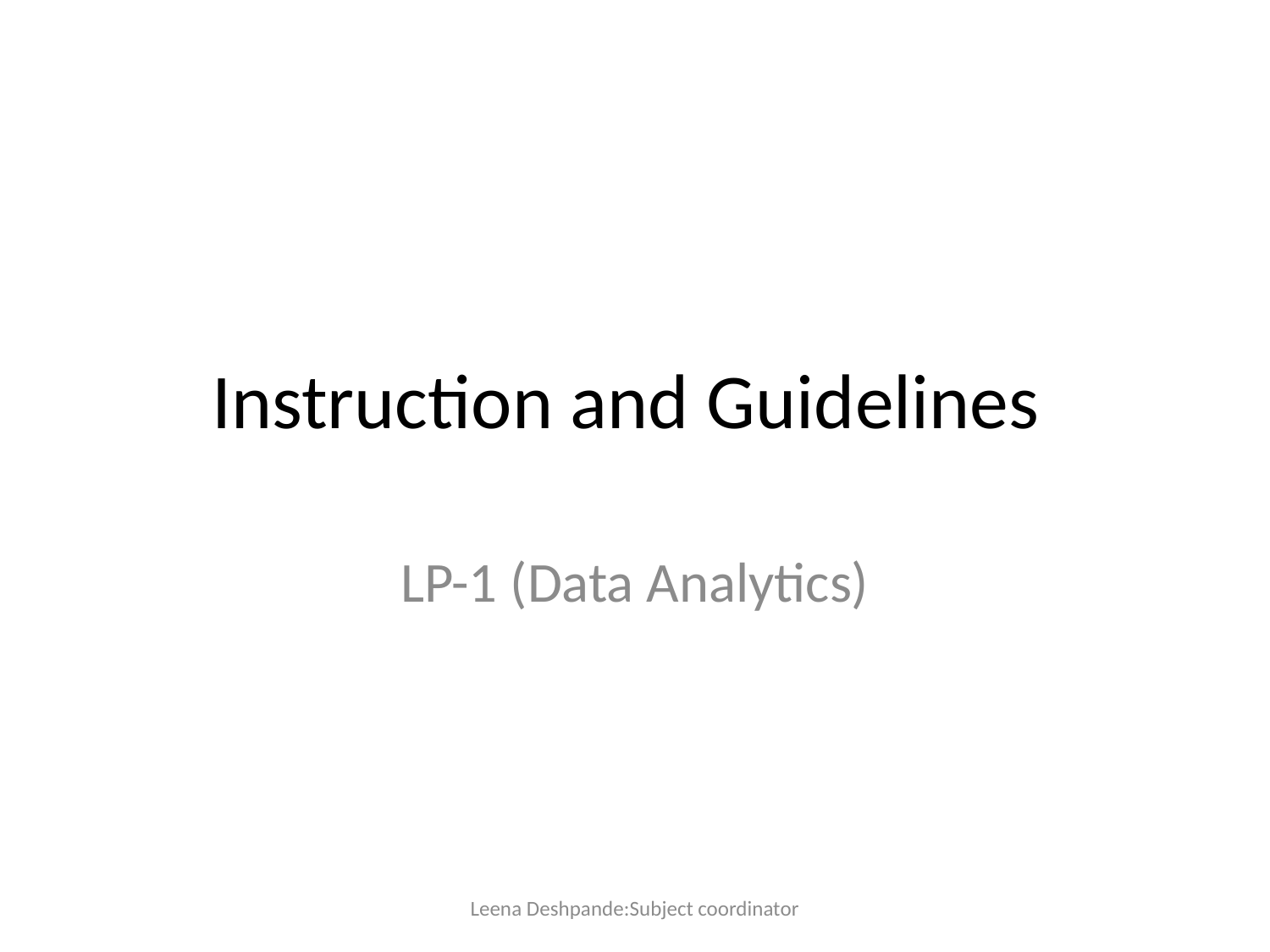

# Instruction and Guidelines
LP-1 (Data Analytics)
Leena Deshpande:Subject coordinator